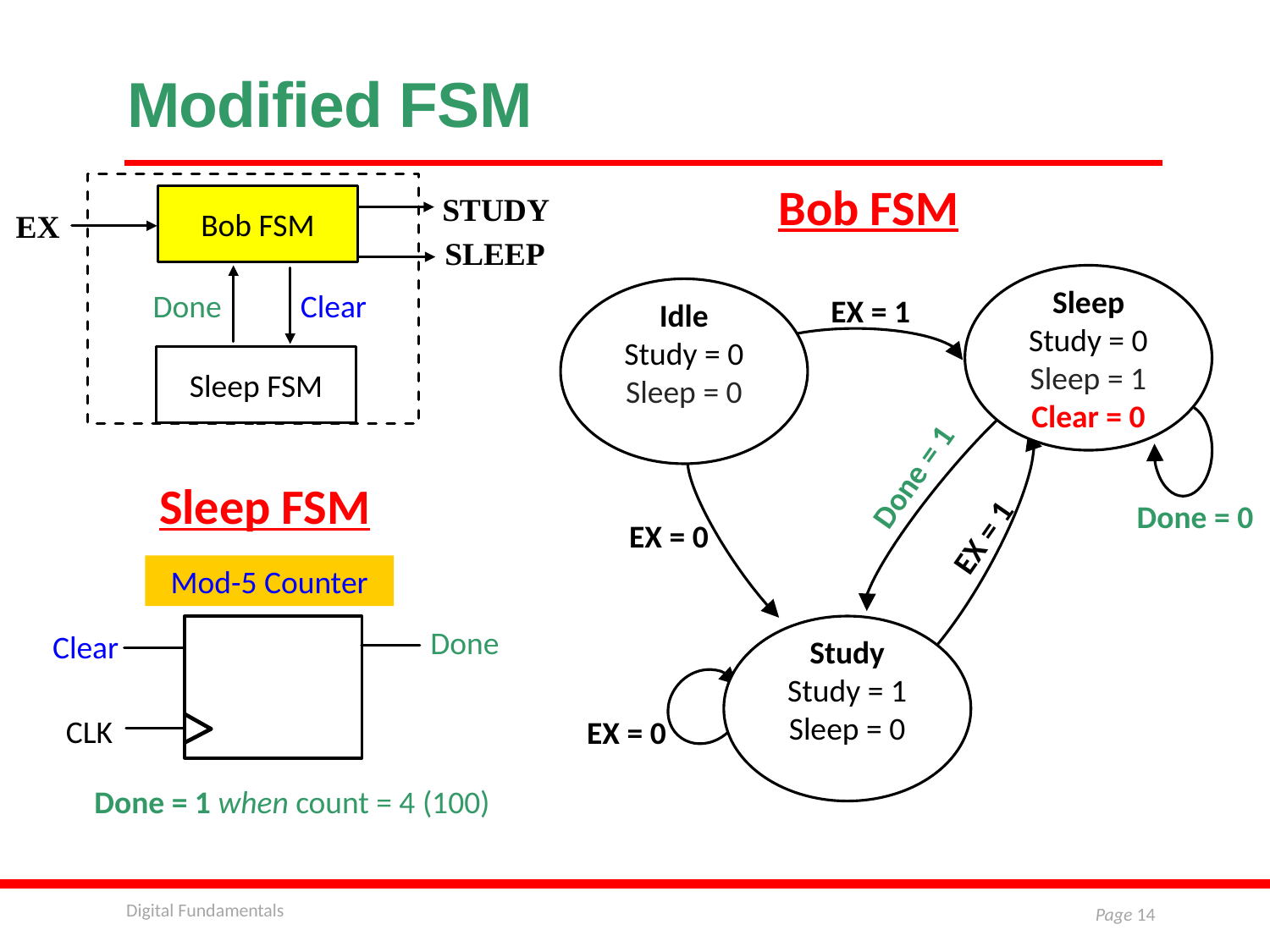

# Modified FSM
Bob FSM

STUDY
Bob FSM
EX
SLEEP
Sleep
Study = 0
Sleep = 1
Clear = 0
Idle
Study = 0
Sleep = 0

EX = 1

Done = 1

Done = 0
EX = 1
EX = 0

Study
Study = 1 Sleep = 0

EX = 0
Done
Clear
Sleep FSM
Sleep FSM
Mod-5 Counter

Done
Clear
CLK

Done = 1 when count = 4 (100)
Digital Fundamentals
Page 14